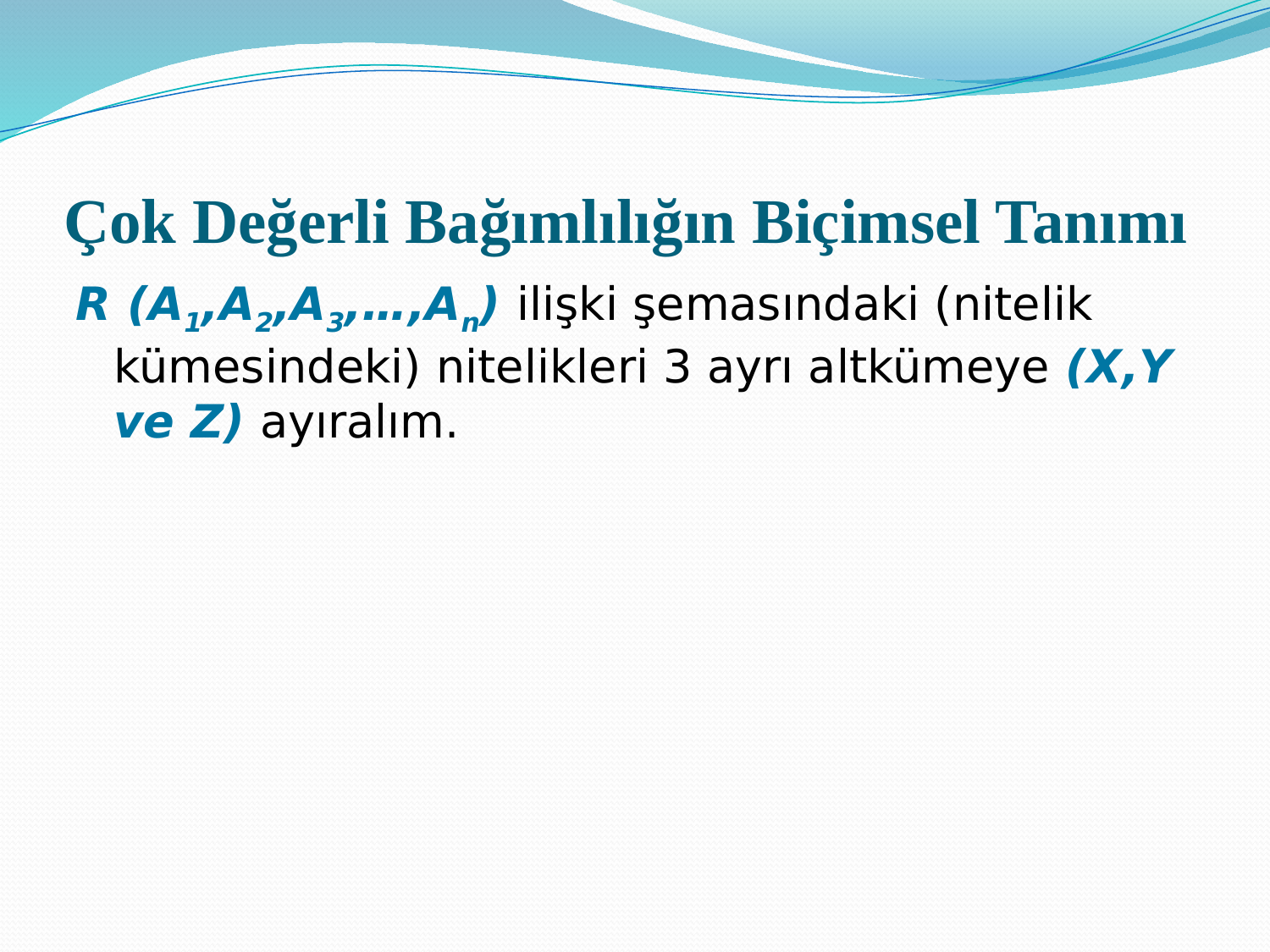

# Çok Değerli Bağımlılığın Biçimsel Tanımı
R (A1,A2,A3,…,An) ilişki şemasındaki (nitelik kümesindeki) nitelikleri 3 ayrı altkümeye (X,Y ve Z) ayıralım.